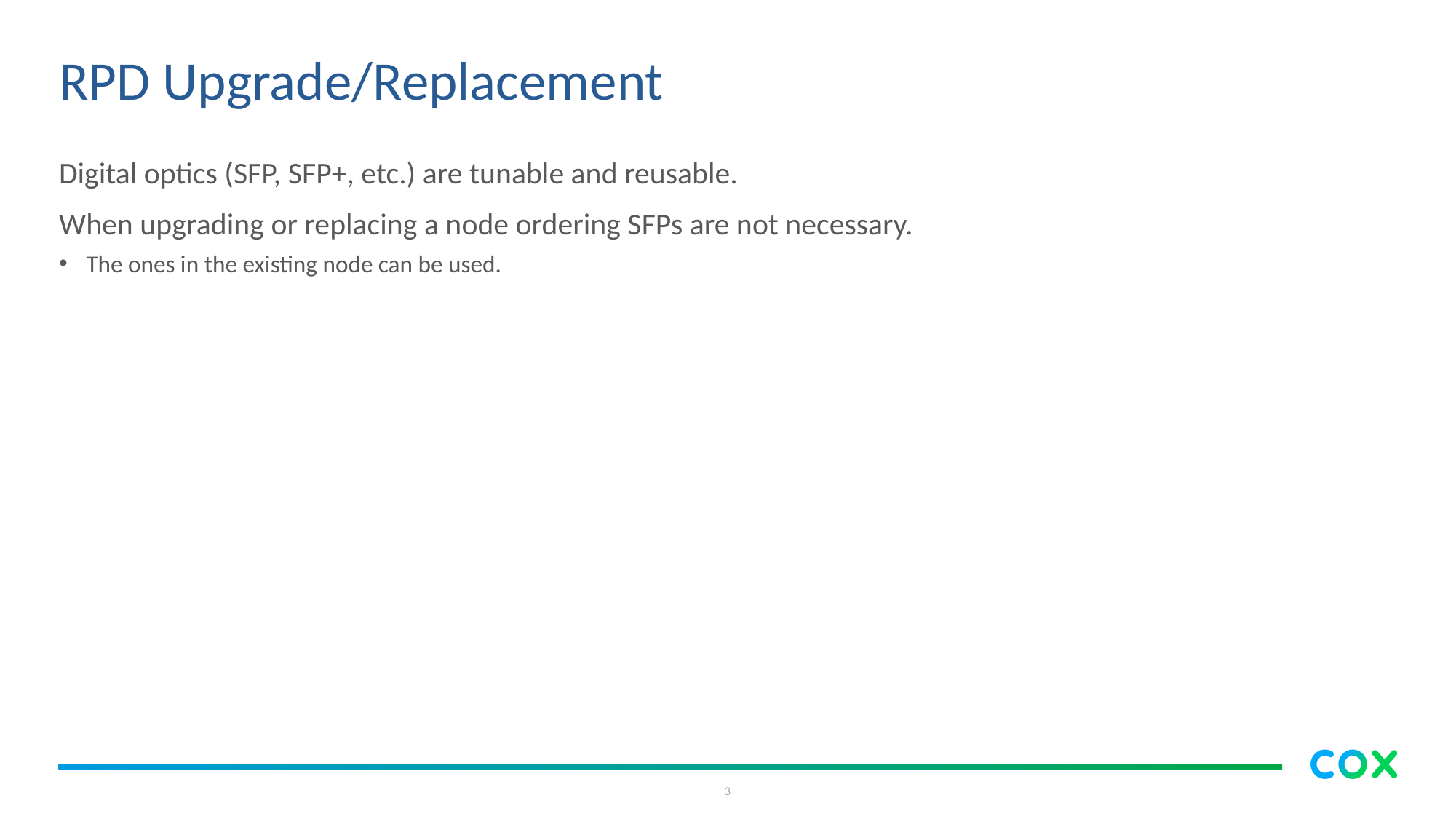

# RPD Upgrade/Replacement
Digital optics (SFP, SFP+, etc.) are tunable and reusable.
When upgrading or replacing a node ordering SFPs are not necessary.
The ones in the existing node can be used.